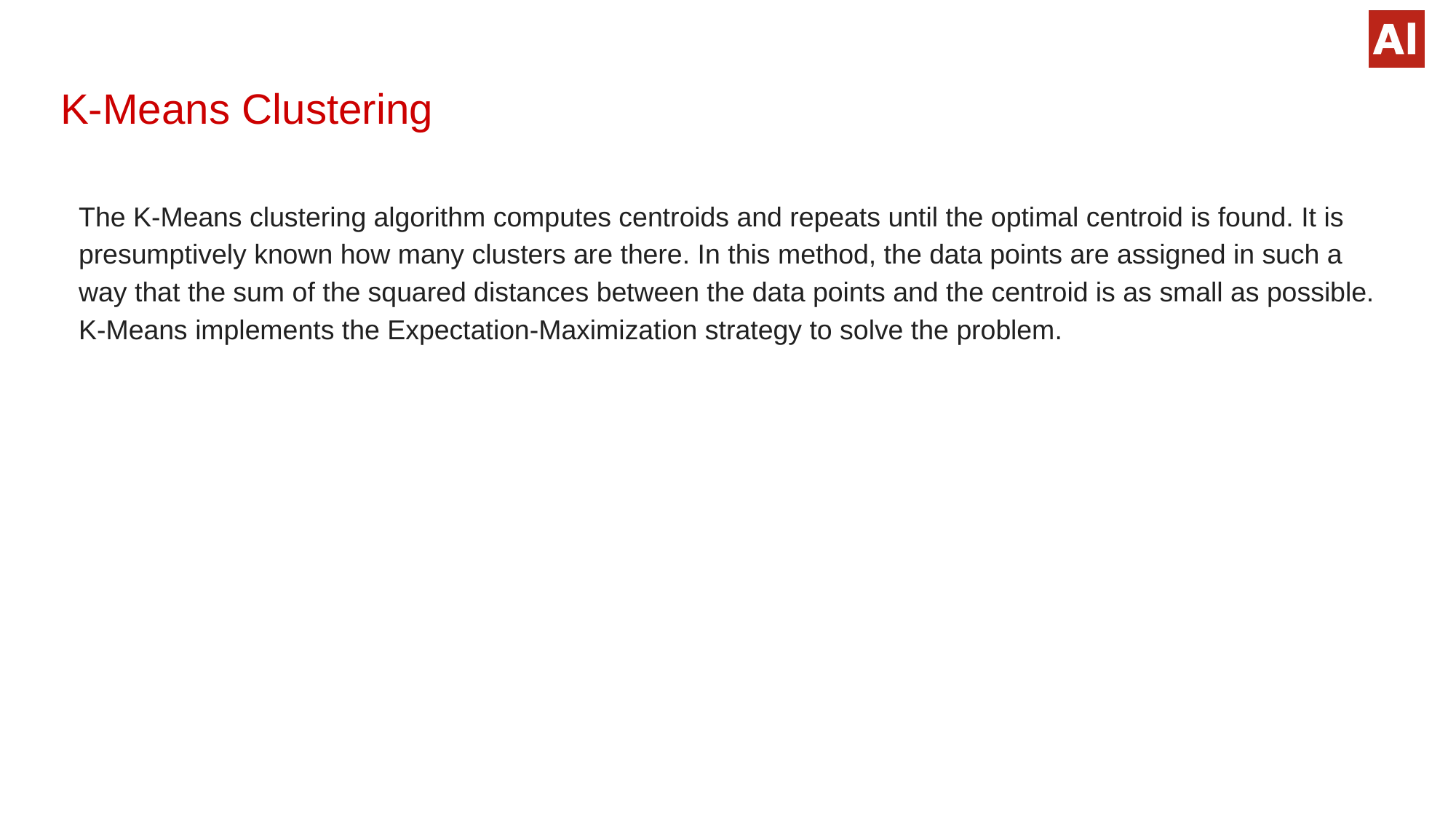

# K-Means Clustering
The K-Means clustering algorithm computes centroids and repeats until the optimal centroid is found. It is presumptively known how many clusters are there. In this method, the data points are assigned in such a way that the sum of the squared distances between the data points and the centroid is as small as possible. K-Means implements the Expectation-Maximization strategy to solve the problem.